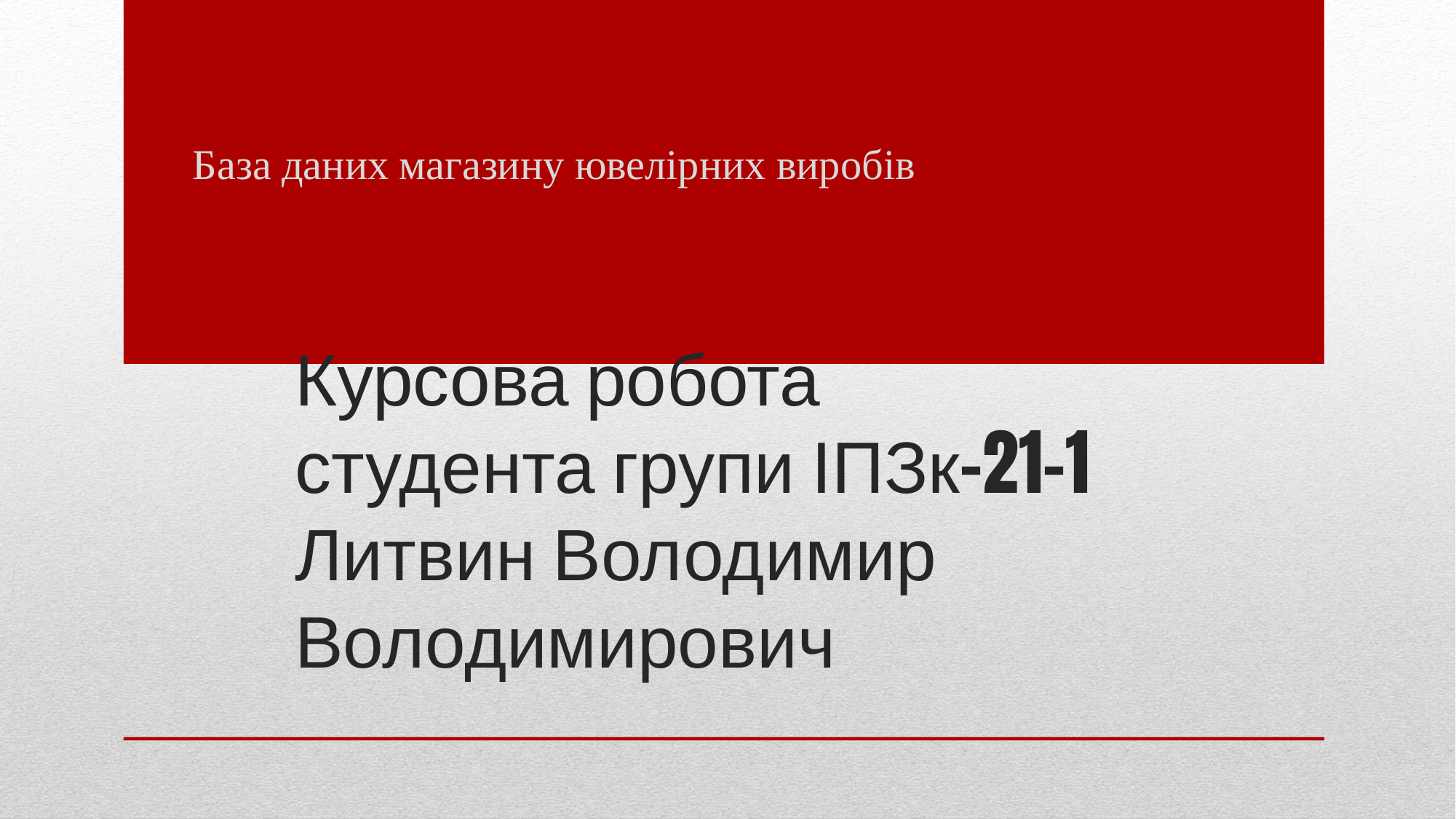

База даних магазину ювелірних виробів
# Курсова робота студента групи ІПЗк-21-1 Литвин Володимир Володимирович